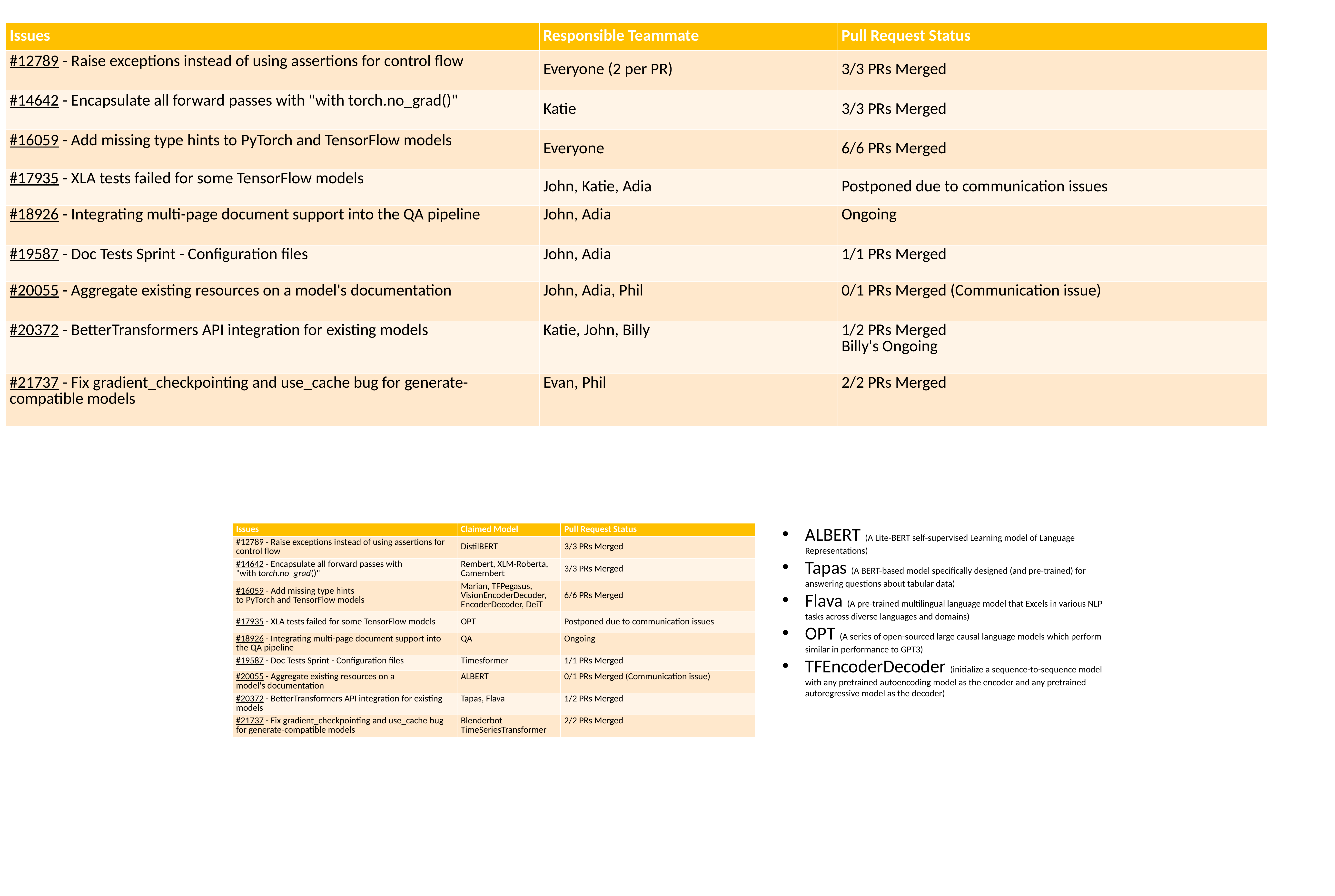

| Issues ​ | Responsible Teammate​ | Pull Request Status​ |
| --- | --- | --- |
| #12789​​ - Raise exceptions instead of using assertions for control flow | Everyone (2 per PR) | 3/3 PRs Merged |
| #14642 - Encapsulate all forward passes with "with torch.no\_grad()"​ | Katie​ | 3/3 PRs Merged |
| #16059 - Add missing type hints to PyTorch and TensorFlow models​ | Everyone​ | 6/6 PRs Merged |
| #17935 - XLA tests failed for some TensorFlow models​ | John, Katie, Adia​ | Postponed due to communication issues ​ |
| #18926 - Integrating multi-page document support into the QA pipeline​ | John, Adia​ | Ongoing ​ |
| #19587 - Doc Tests Sprint - Configuration files | John, Adia | 1/1 PRs Merged |
| #20055 - Aggregate existing resources on a model's documentation​ | John, Adia, Phil​ | 0/1 PRs Merged (Communication issue) |
| #20372 - BetterTransformers API integration for existing models​ | Katie​, John, Billy | 1/2 PRs Merged Billy's Ongoing |
| #21737 - Fix gradient\_checkpointing and use\_cache bug for generate-compatible models​ | Evan​, Phil​ | 2/2 PRs Merged ​ |
ALBERT (A Lite-BERT self-supervised Learning model of Language Representations)
Tapas (A BERT-based model specifically designed (and pre-trained) for answering questions about tabular data)
Flava (A pre-trained multilingual language model that Excels in various NLP tasks across diverse languages and domains)
OPT (A series of open-sourced large causal language models which perform similar in performance to GPT3)
TFEncoderDecoder (initialize a sequence-to-sequence model with any pretrained autoencoding model as the encoder and any pretrained autoregressive model as the decoder)

| Issues ​ | Claimed Model | Pull Request Status​ |
| --- | --- | --- |
| #12789​​ - Raise exceptions instead of using assertions for control flow | DistilBERT | 3/3 PRs Merged |
| #14642 - Encapsulate all forward passes with "with torch.no\_grad()"​ | Rembert, XLM-Roberta, Camembert | 3/3 PRs Merged |
| #16059 - Add missing type hints to PyTorch and TensorFlow models​ | Marian, TFPegasus, VisionEncoderDecoder, EncoderDecoder, DeiT | 6/6 PRs Merged |
| #17935 - XLA tests failed for some TensorFlow models​ | OPT | Postponed due to communication issues ​ |
| #18926 - Integrating multi-page document support into the QA pipeline​ | QA | Ongoing ​ |
| #19587 - Doc Tests Sprint - Configuration files | Timesformer | 1/1 PRs Merged |
| #20055 - Aggregate existing resources on a model's documentation​ | ALBERT | 0/1 PRs Merged (Communication issue) |
| #20372 - BetterTransformers API integration for existing models​ | Tapas, Flava | 1/2 PRs Merged |
| #21737 - Fix gradient\_checkpointing and use\_cache bug for generate-compatible models​ | Blenderbot TimeSeriesTransformer | 2/2 PRs Merged ​ |